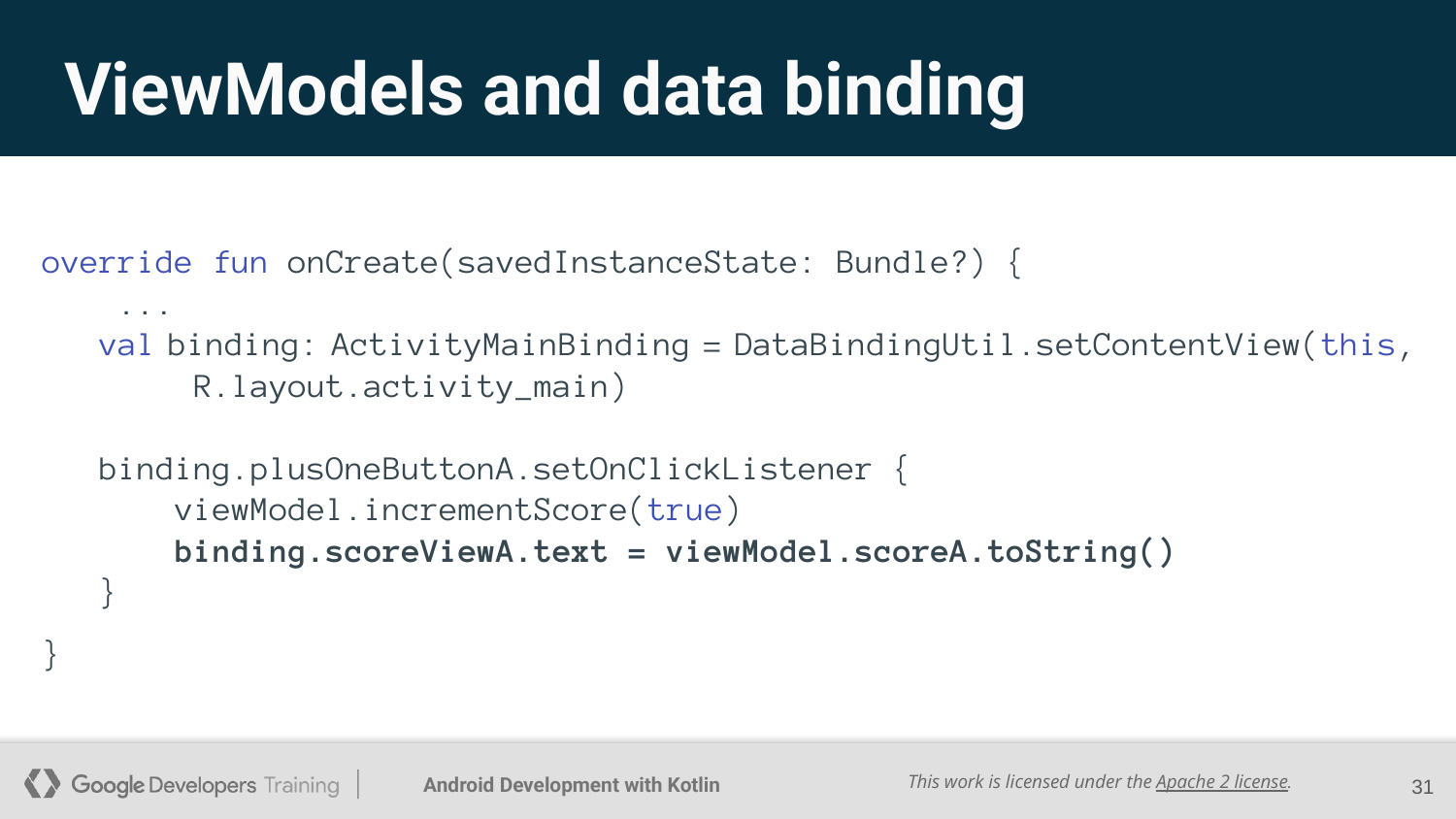

# ViewModels and data binding
override fun onCreate(savedInstanceState: Bundle?) {
    ...
   val binding: ActivityMainBinding = DataBindingUtil.setContentView(this,
        R.layout.activity_main)

   binding.plusOneButtonA.setOnClickListener {
       viewModel.incrementScore(true)
       binding.scoreViewA.text = viewModel.scoreA.toString()
   }
}
31